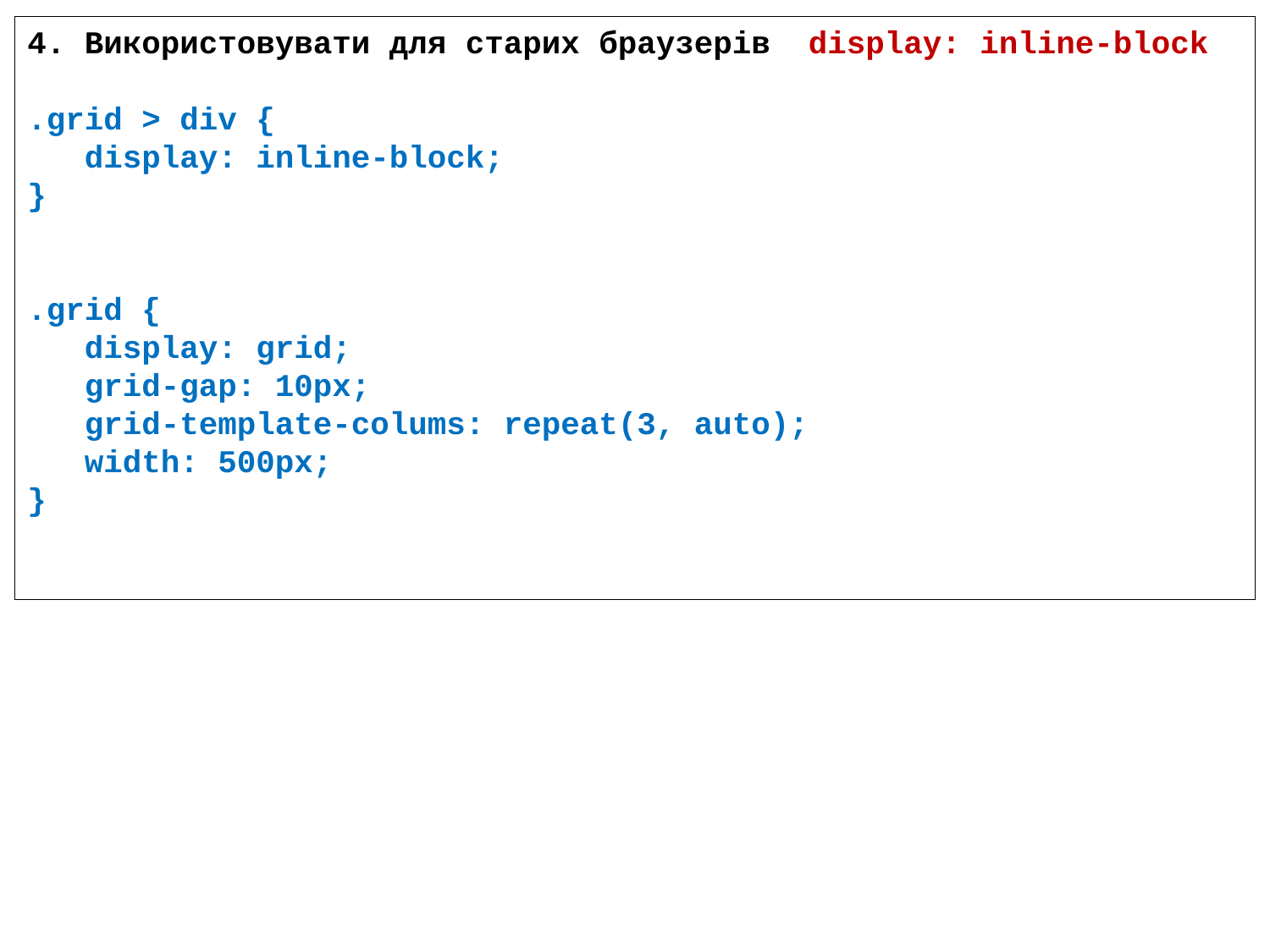

4. Використовувати для старих браузерів  display: inline-block

.grid > div {
   display: inline-block;
}

.grid {
   display: grid;
   grid-gap: 10px;
   grid-template-colums: repeat(3, auto);
   width: 500px;
}